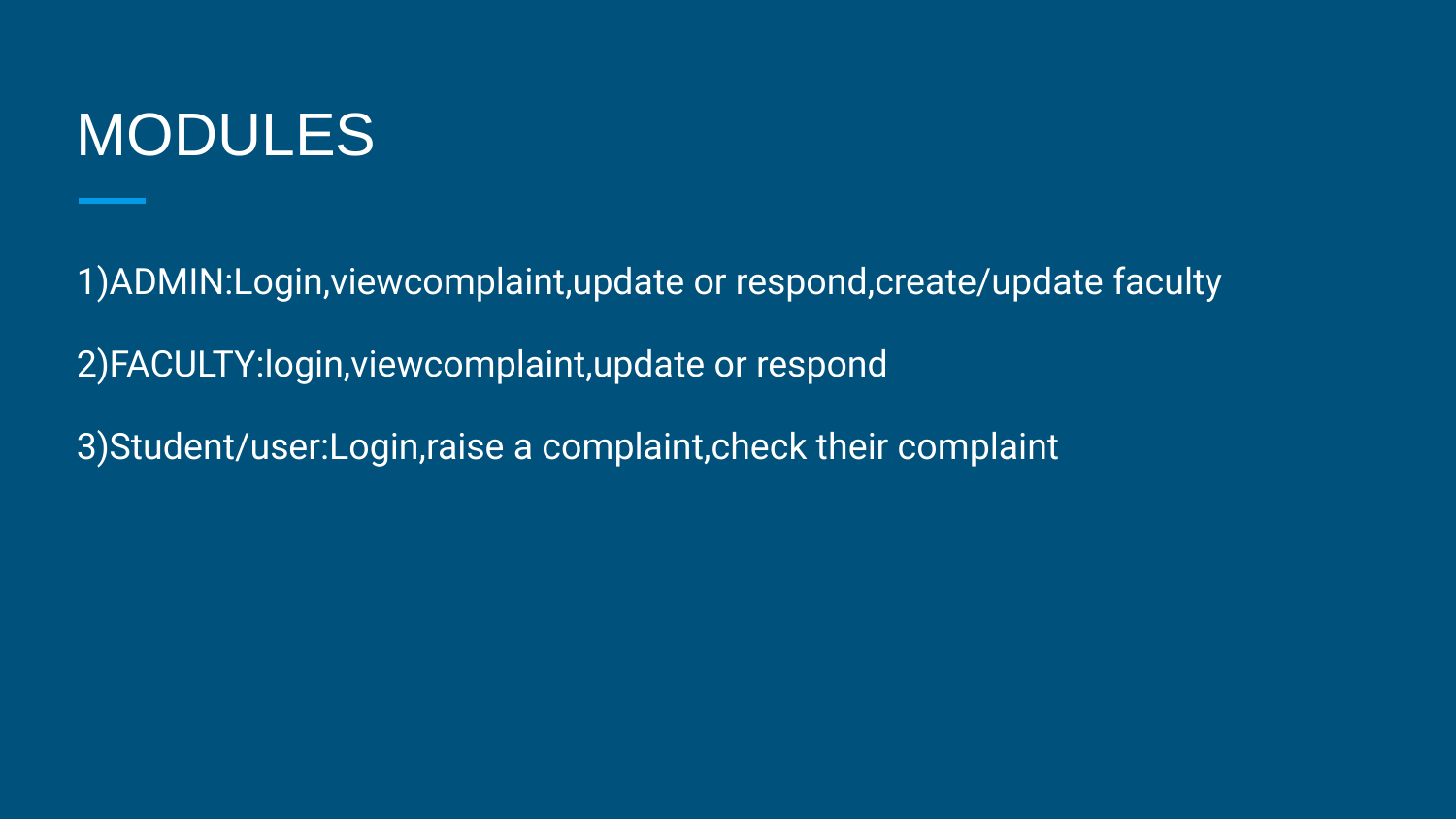

# MODULES
1)ADMIN:Login,viewcomplaint,update or respond,create/update faculty
2)FACULTY:login,viewcomplaint,update or respond
3)Student/user:Login,raise a complaint,check their complaint